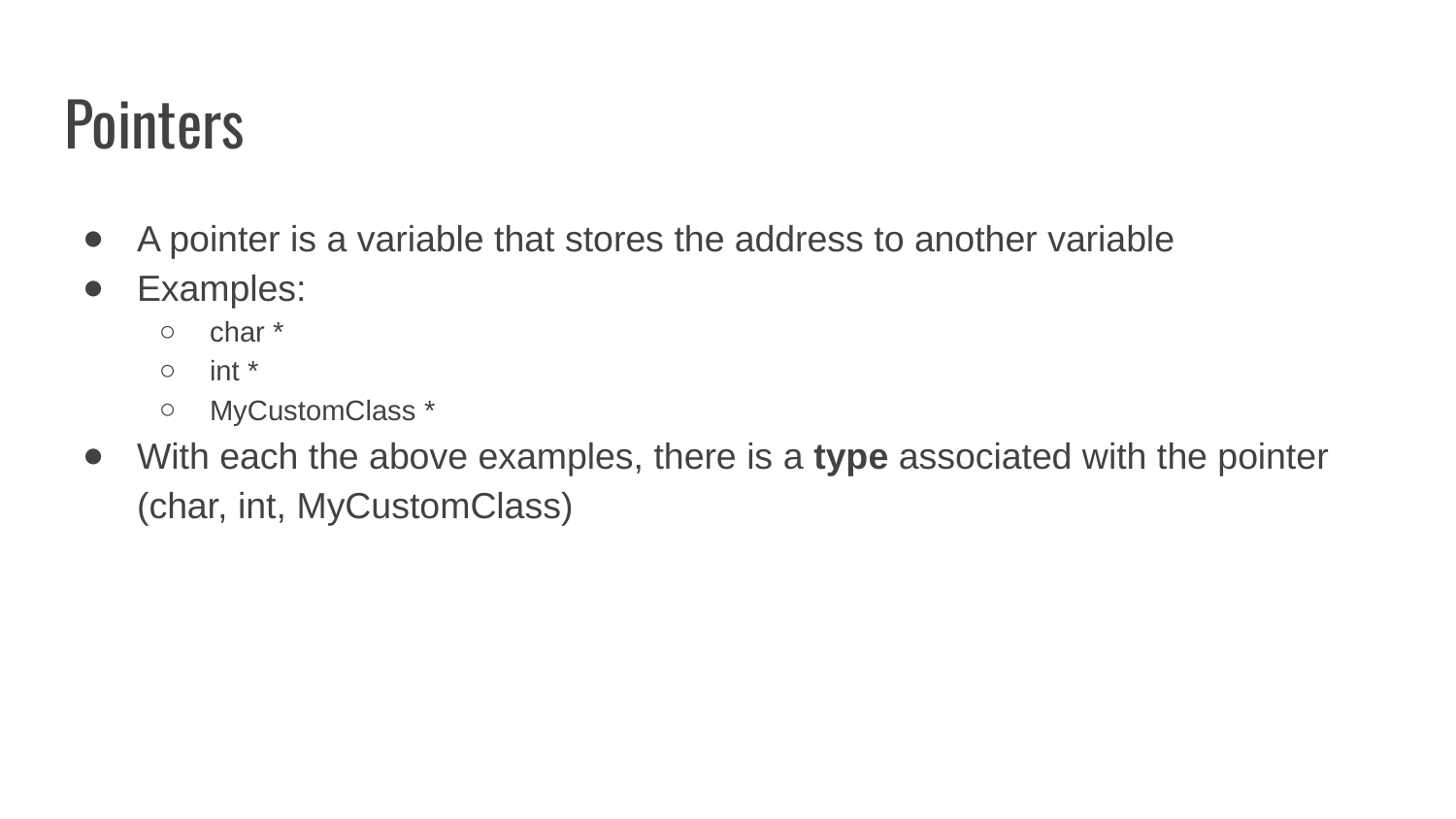

# Pointers
A pointer is a variable that stores the address to another variable
Examples:
char *
int *
MyCustomClass *
With each the above examples, there is a type associated with the pointer (char, int, MyCustomClass)